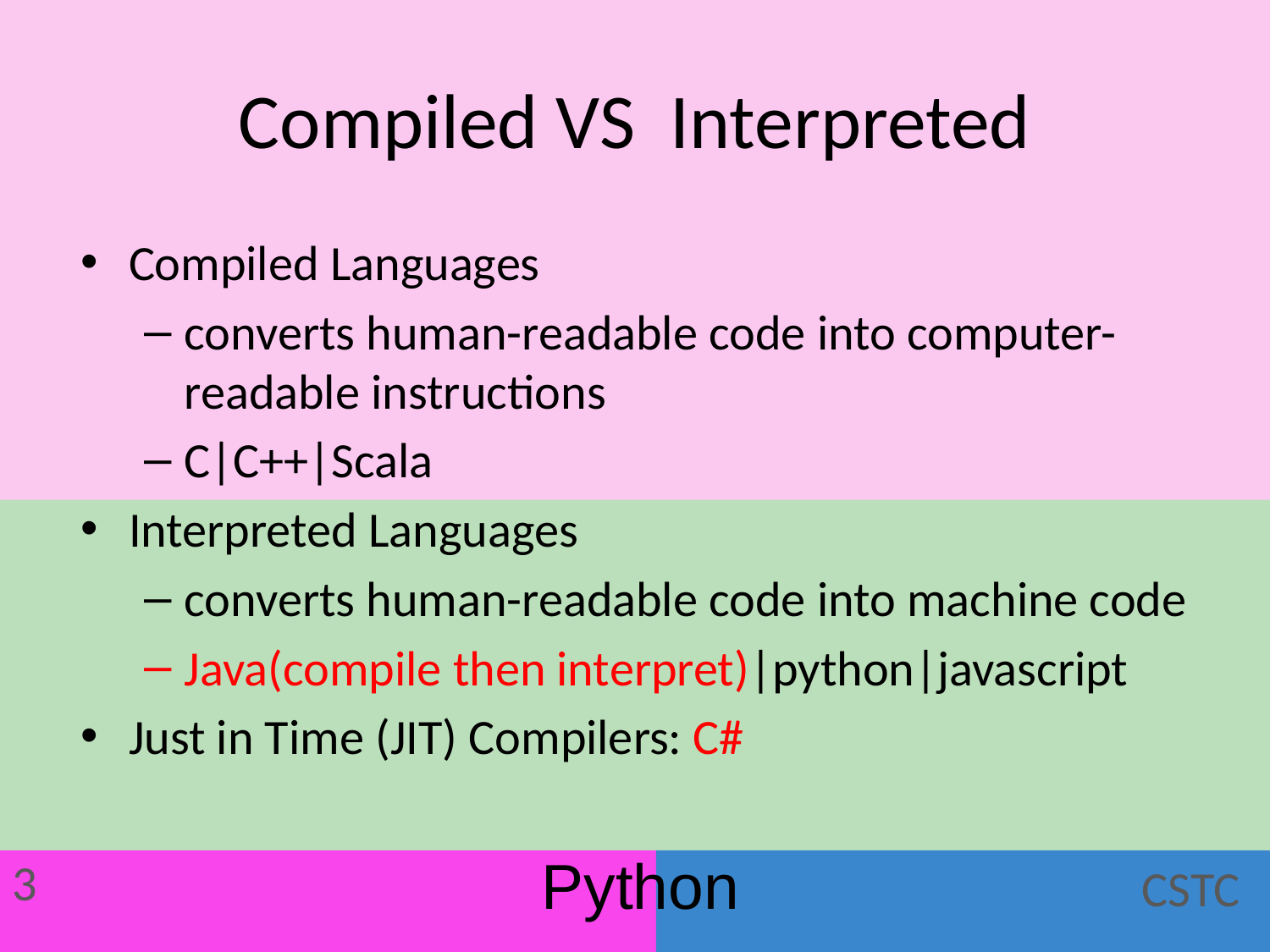

# Compiled VS  Interpreted
Compiled Languages
converts human-readable code into computer-readable instructions
C|C++|Scala
Interpreted Languages
converts human-readable code into machine code
Java(compile then interpret)|python|javascript
Just in Time (JIT) Compilers: C#
Python
3

CSTC